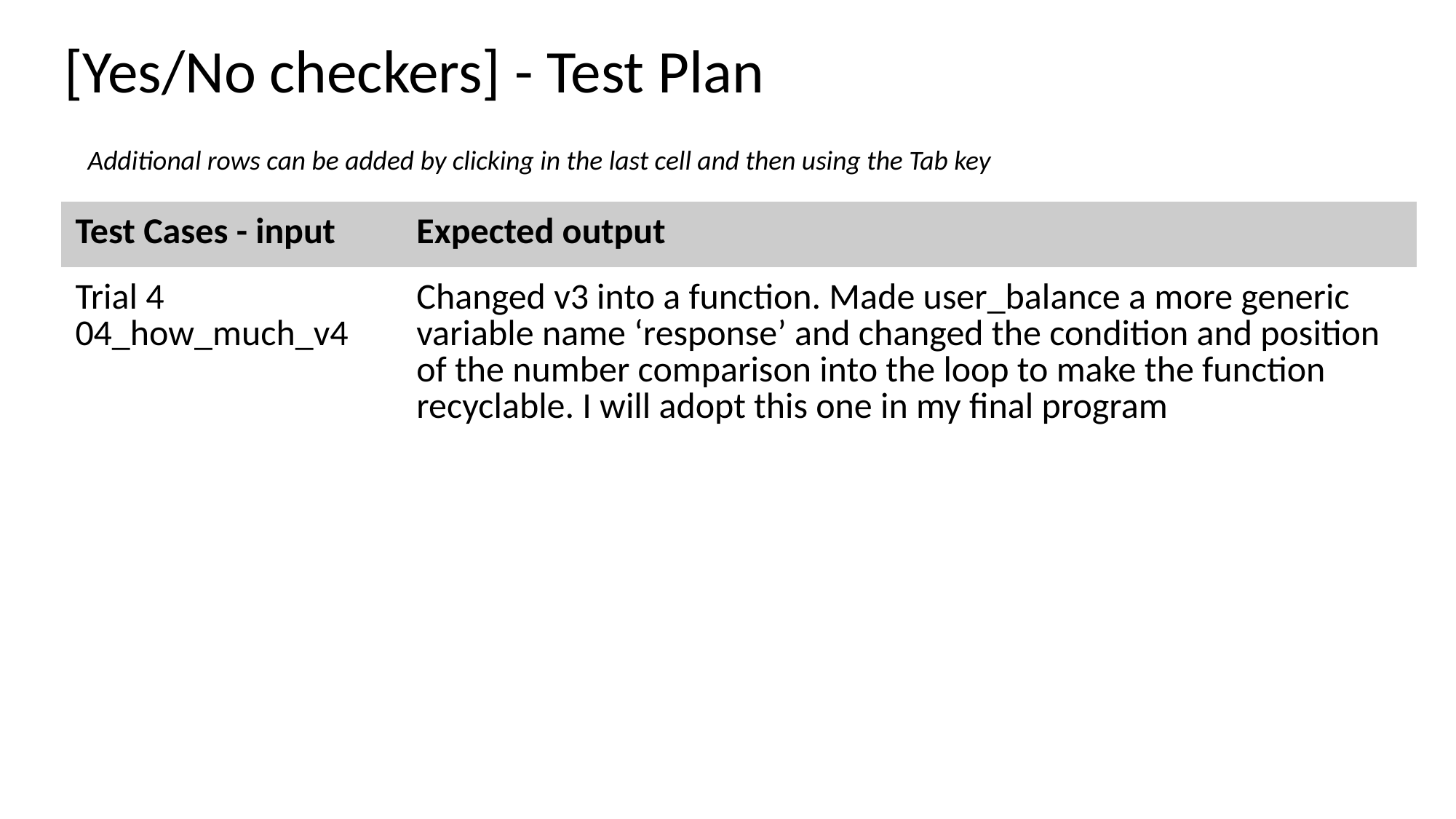

# [Yes/No checkers] - Test Plan
Additional rows can be added by clicking in the last cell and then using the Tab key
| Test Cases - input | Expected output |
| --- | --- |
| Trial 4 04\_how\_much\_v4 | Changed v3 into a function. Made user\_balance a more generic variable name ‘response’ and changed the condition and position of the number comparison into the loop to make the function recyclable. I will adopt this one in my final program |